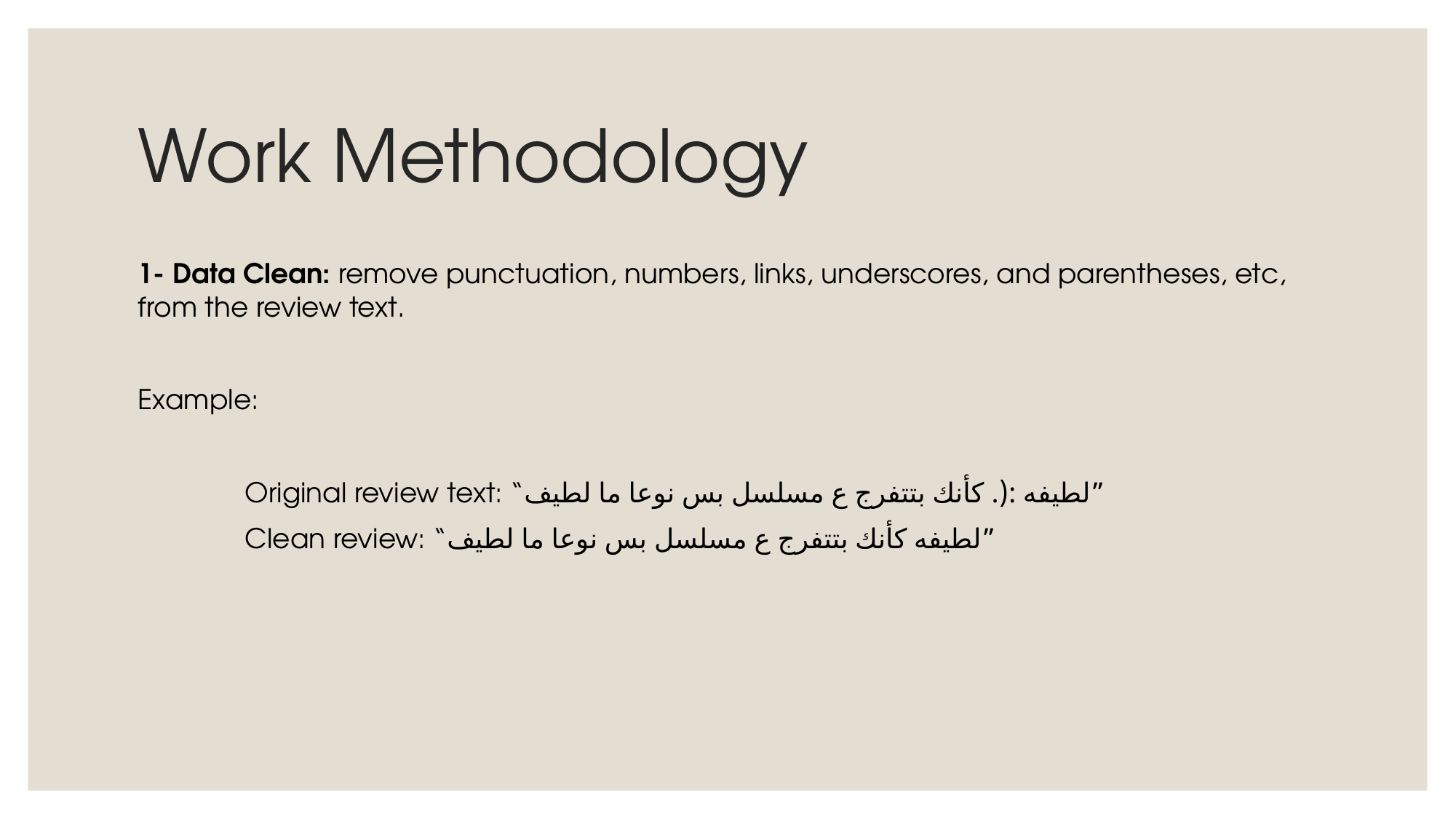

# Work Methodology
1- Data Clean: remove punctuation, numbers, links, underscores, and parentheses, etc, from the review text.

Example:

              Original review text: “لطيفه :(. كأنك بتتفرج ع مسلسل بس نوعا ما لطيف”
              Clean review: “لطيفه كأنك بتتفرج ع مسلسل بس نوعا ما لطيف”